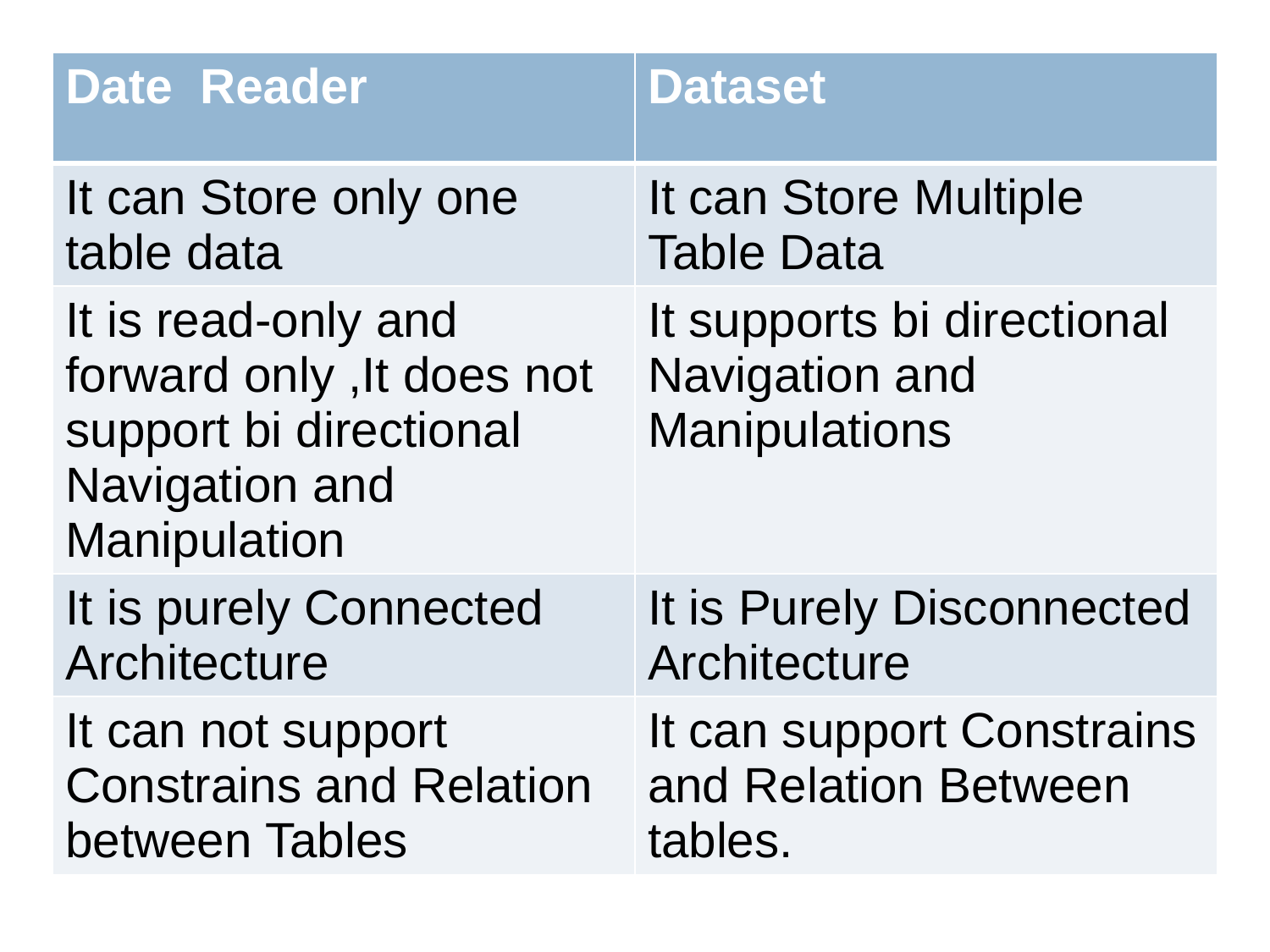

| Date Reader | Dataset |
| --- | --- |
| It can Store only one table data | It can Store Multiple Table Data |
| It is read-only and forward only ,It does not support bi directional Navigation and Manipulation | It supports bi directional Navigation and Manipulations |
| It is purely Connected Architecture | It is Purely Disconnected Architecture |
| It can not support Constrains and Relation between Tables | It can support Constrains and Relation Between tables. |